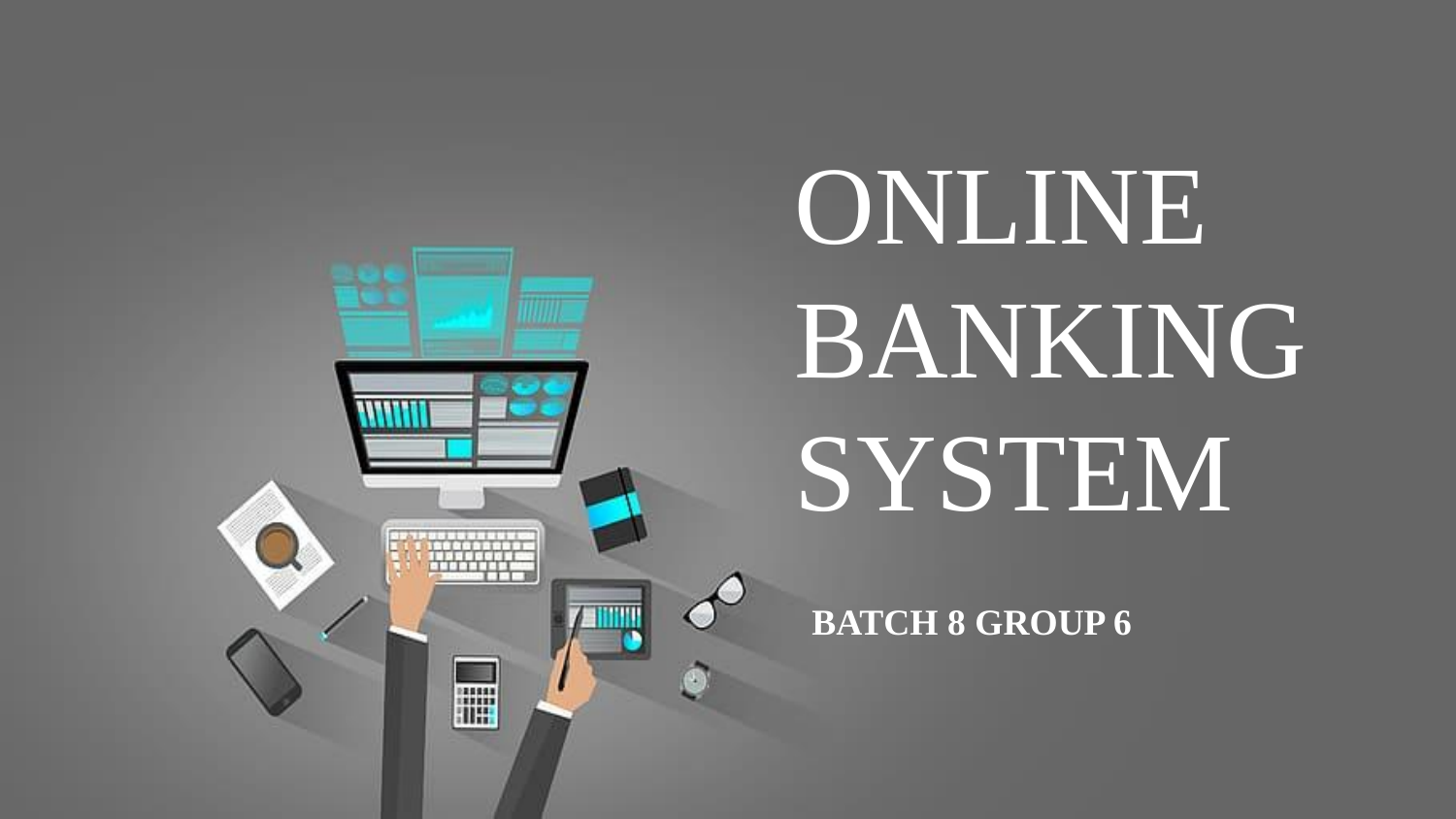

ONLINE BANKING SYSTEM
BATCH 8 GROUP 6